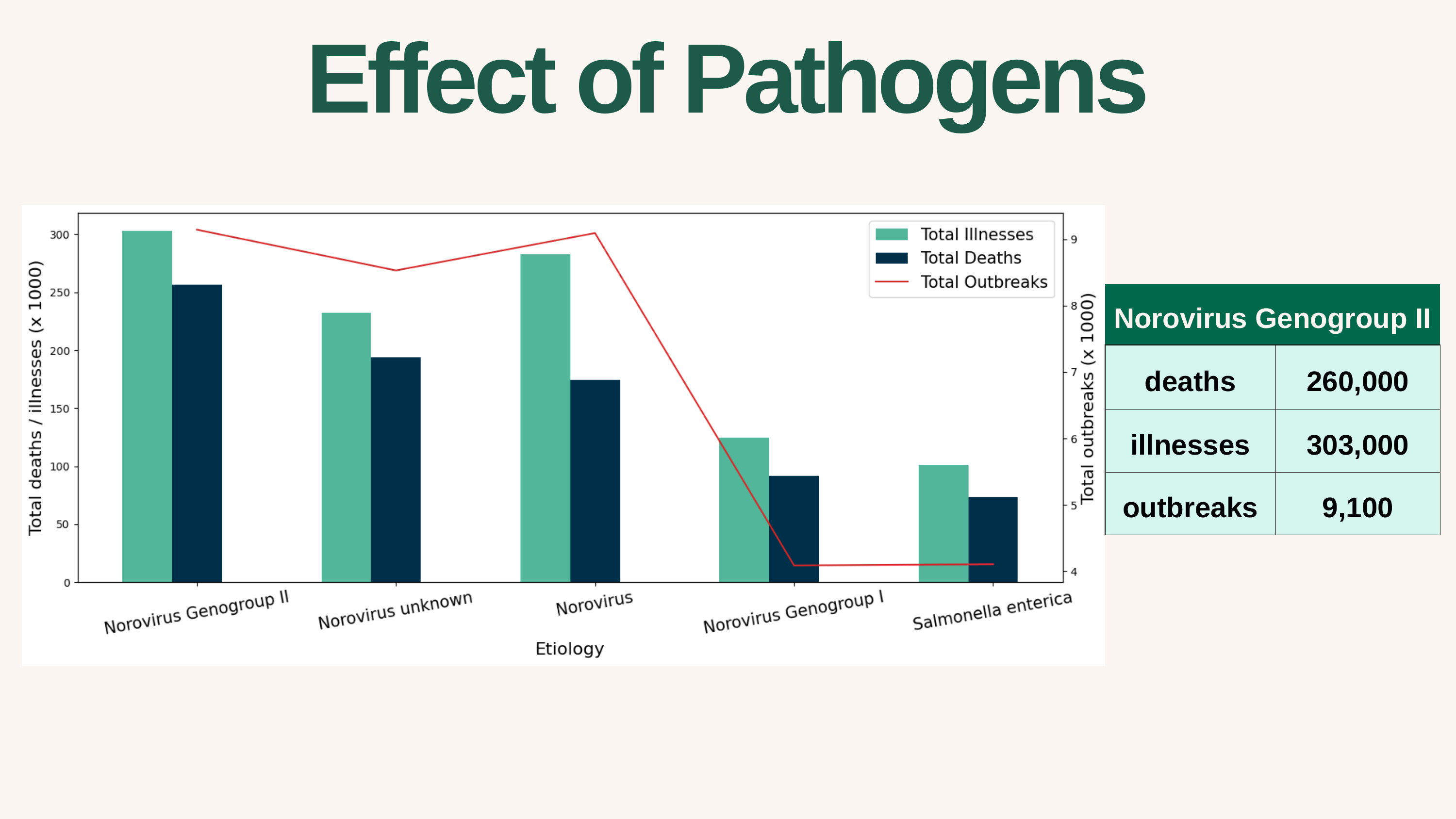

Effect of Pathogens

| Norovirus Genogroup II | Norovirus Genogroup II |
| --- | --- |
| deaths | 260,000 |
| illnesses | 303,000 |
| outbreaks | 9,100 |